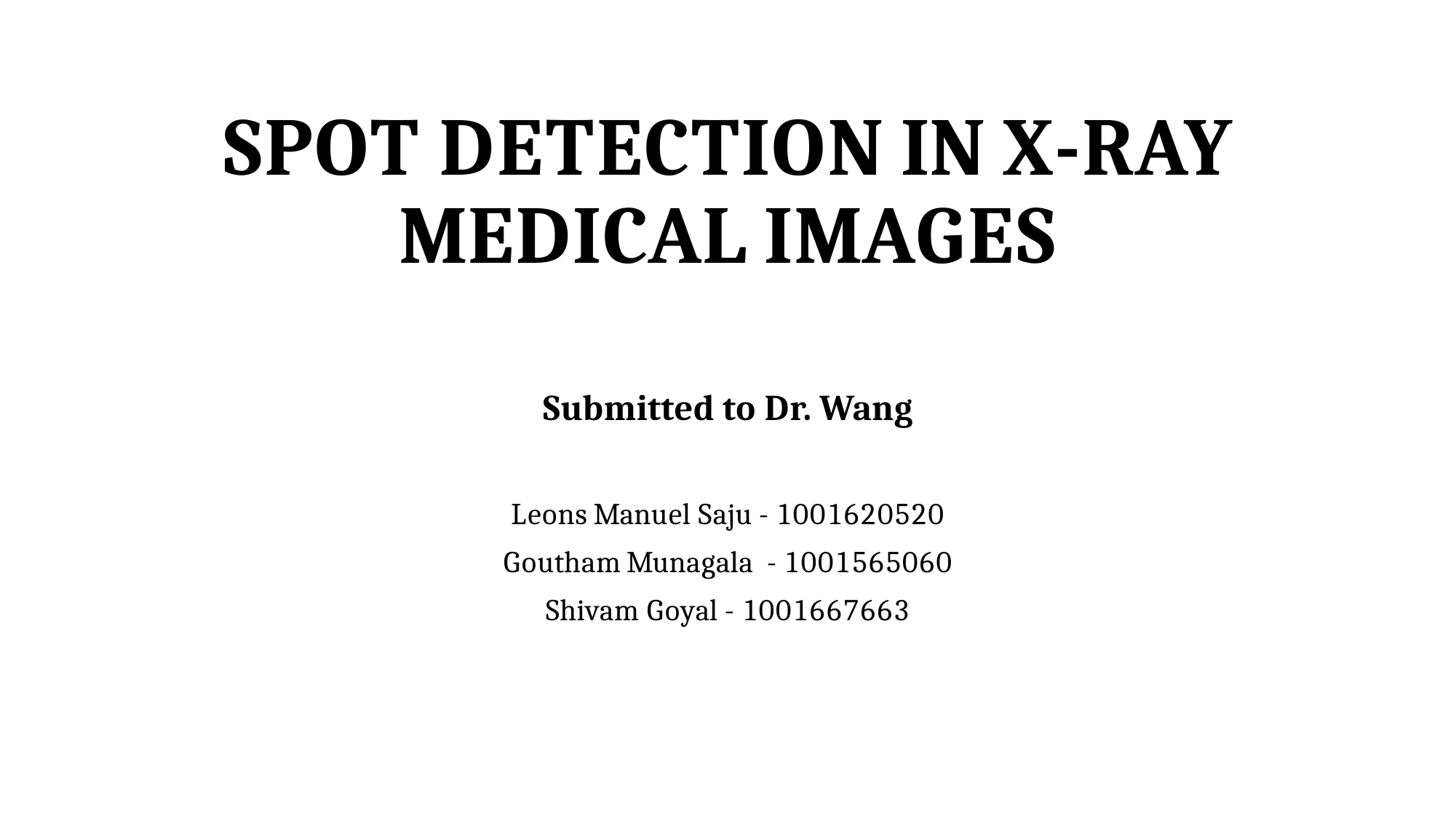

# SPOT DETECTION IN X-RAY MEDICAL IMAGES
Submitted to Dr. Wang

Leons Manuel Saju - 1001620520
Goutham Munagala  - 1001565060
Shivam Goyal - 1001667663